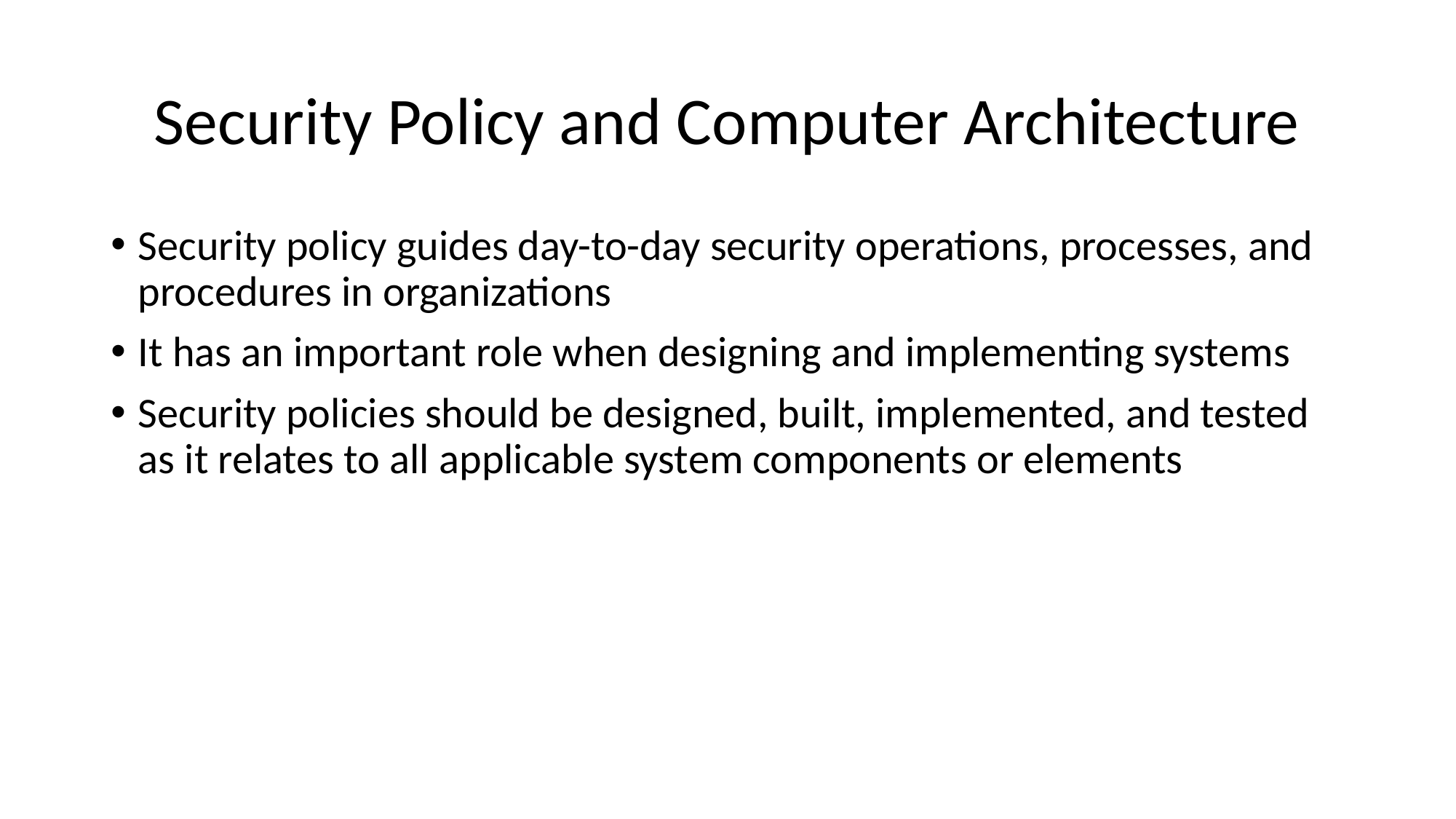

# Security Policy and Computer Architecture
Security policy guides day-to-day security operations, processes, and procedures in organizations
It has an important role when designing and implementing systems
Security policies should be designed, built, implemented, and tested as it relates to all applicable system components or elements